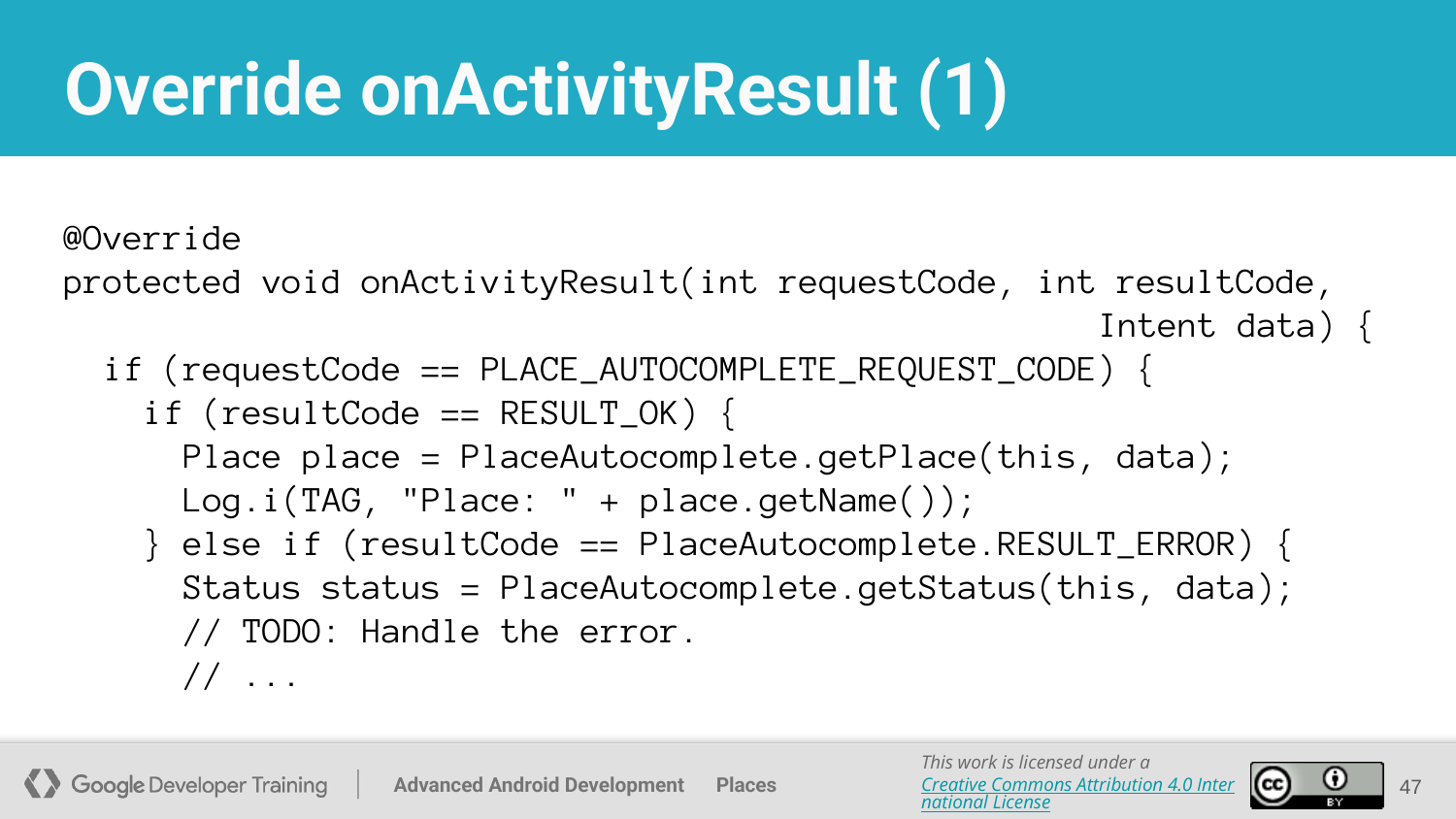

# Override onActivityResult (1)
@Override
protected void onActivityResult(int requestCode, int resultCode,
                                                    Intent data) {
  if (requestCode == PLACE_AUTOCOMPLETE_REQUEST_CODE) {
    if (resultCode == RESULT_OK) {
      Place place = PlaceAutocomplete.getPlace(this, data);
      Log.i(TAG, "Place: " + place.getName());
    } else if (resultCode == PlaceAutocomplete.RESULT_ERROR) {
      Status status = PlaceAutocomplete.getStatus(this, data);
      // TODO: Handle the error.
      // ...
47